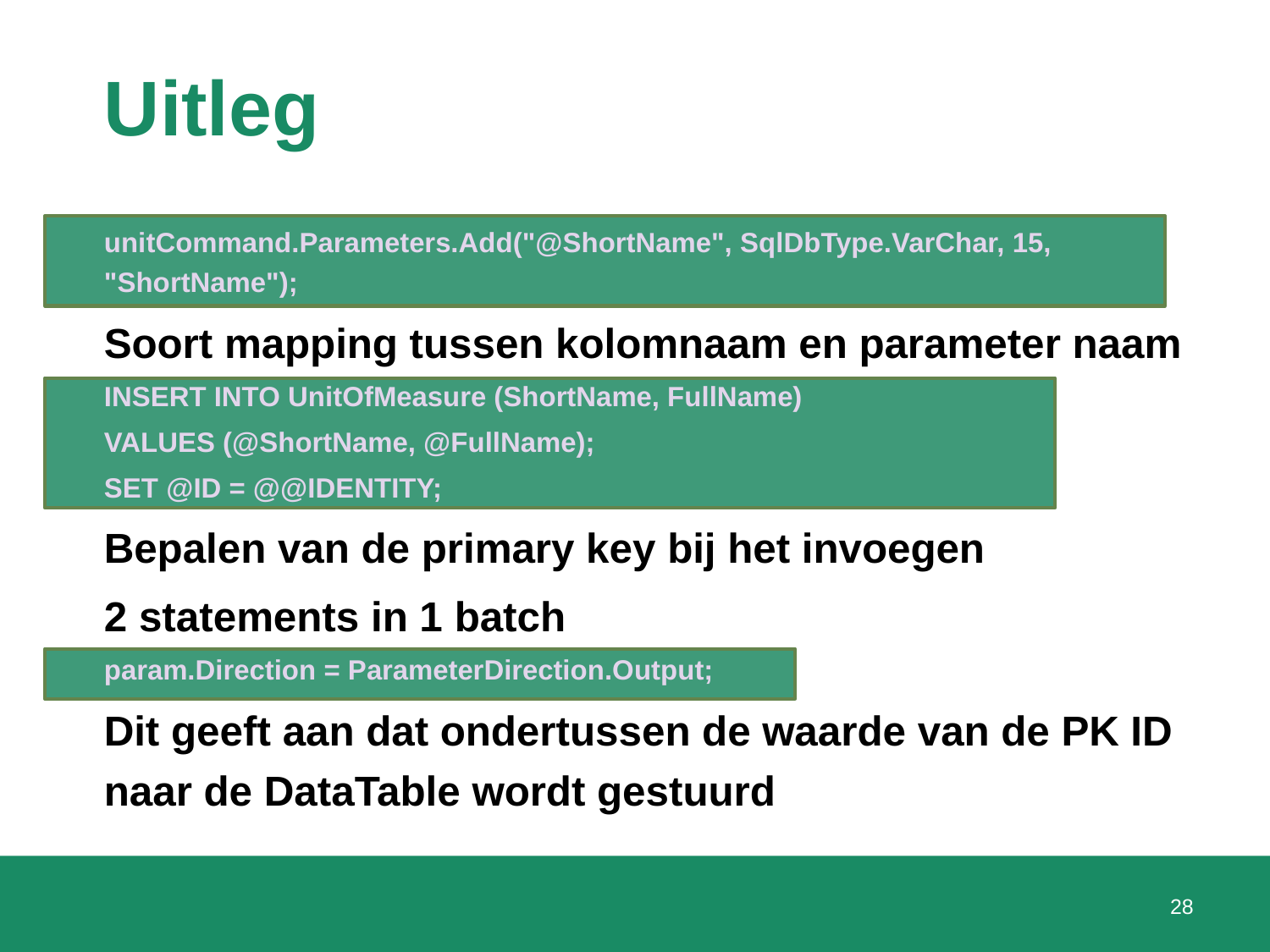

# Uitleg
unitCommand.Parameters.Add("@ShortName", SqlDbType.VarChar, 15, "ShortName");
Soort mapping tussen kolomnaam en parameter naam
INSERT INTO UnitOfMeasure (ShortName, FullName)
VALUES (@ShortName, @FullName);
SET @ID = @@IDENTITY;
Bepalen van de primary key bij het invoegen
2 statements in 1 batch
param.Direction = ParameterDirection.Output;
Dit geeft aan dat ondertussen de waarde van de PK ID naar de DataTable wordt gestuurd

28